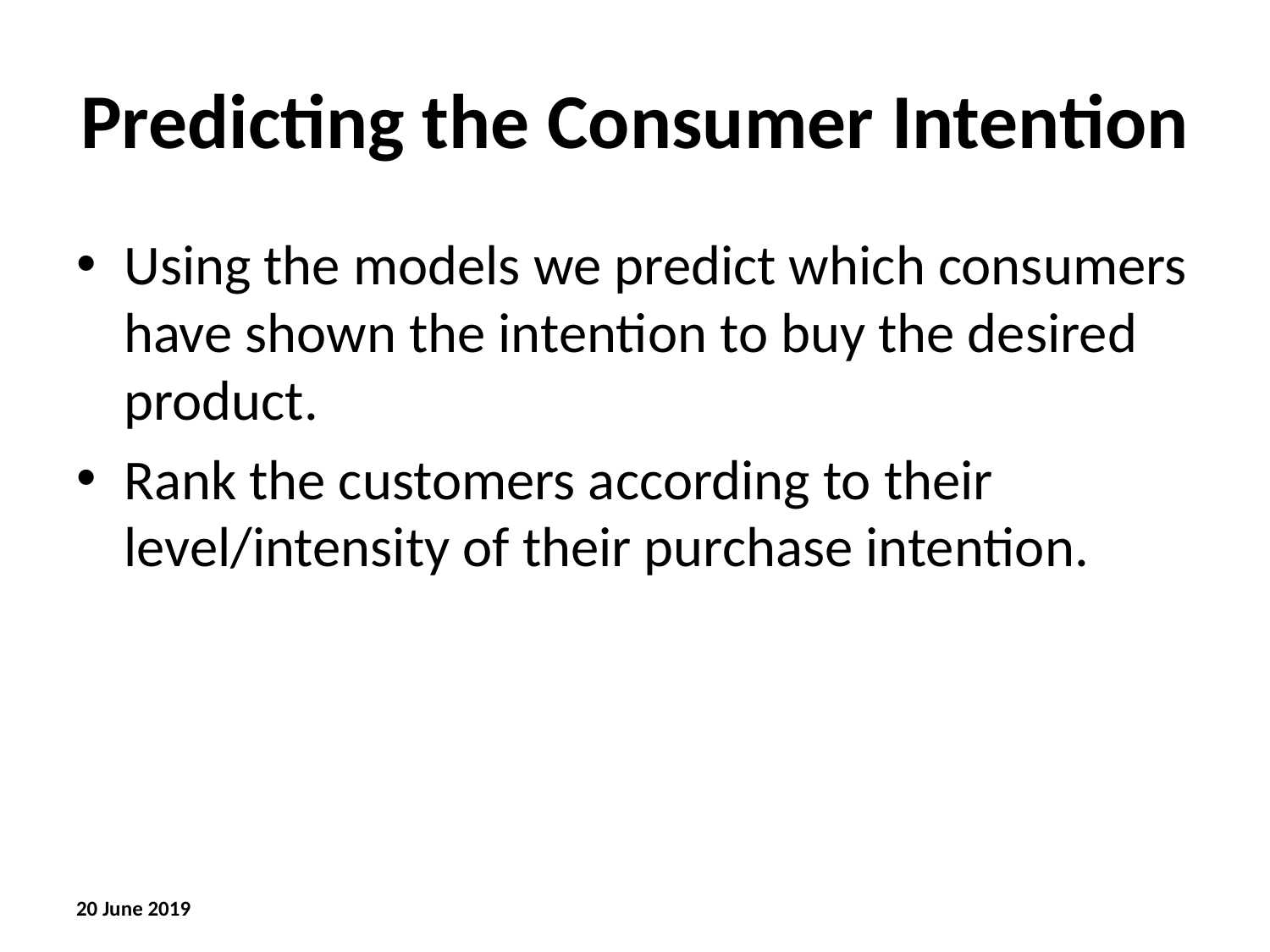

# Predicting the Consumer Intention
Using the models we predict which consumers have shown the intention to buy the desired product.
Rank the customers according to their level/intensity of their purchase intention.

20 June 2019
10